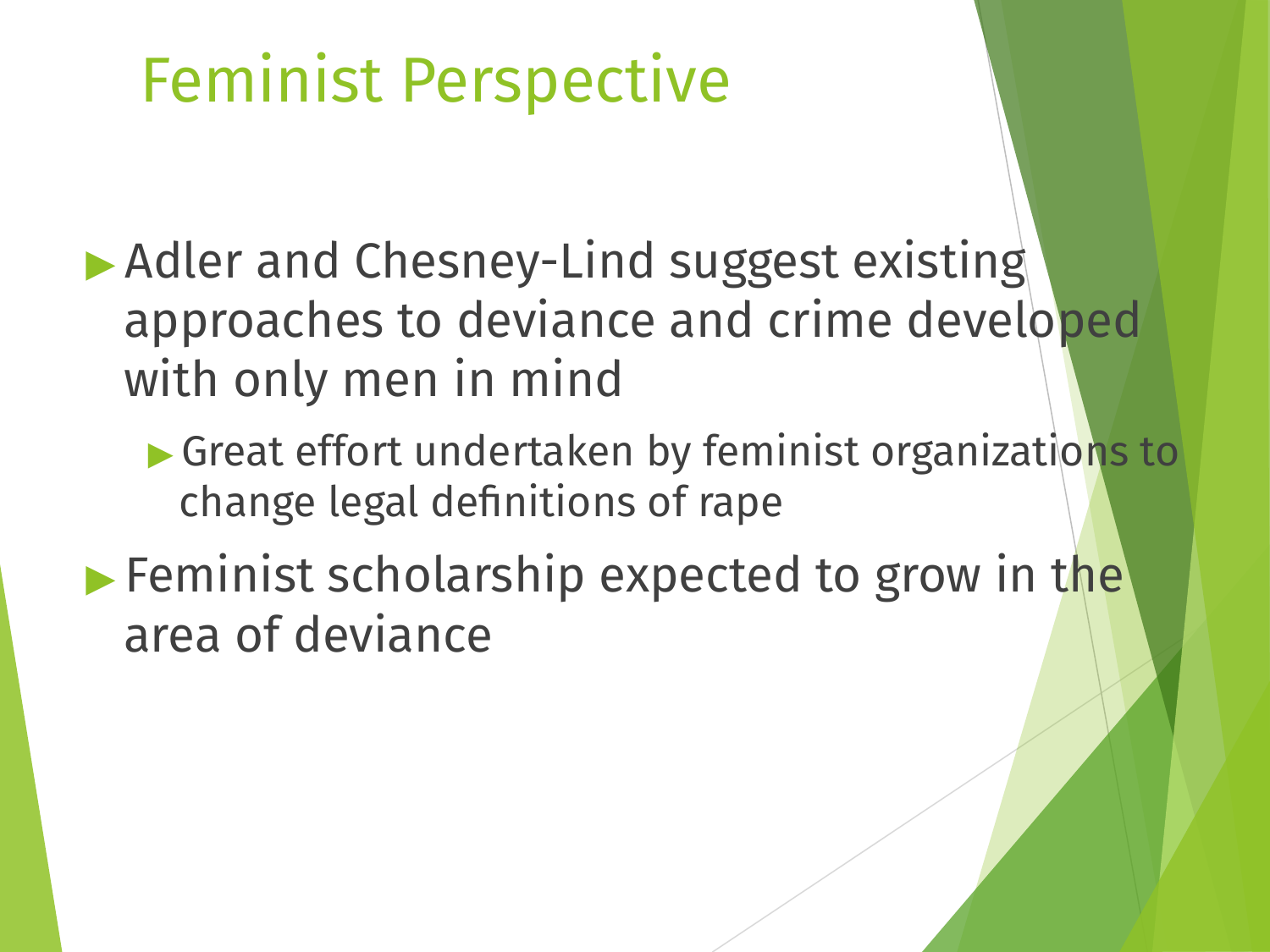

# Feminist Perspective
Adler and Chesney-Lind suggest existing approaches to deviance and crime developed with only men in mind
Great effort undertaken by feminist organizations to change legal definitions of rape
Feminist scholarship expected to grow in the area of deviance